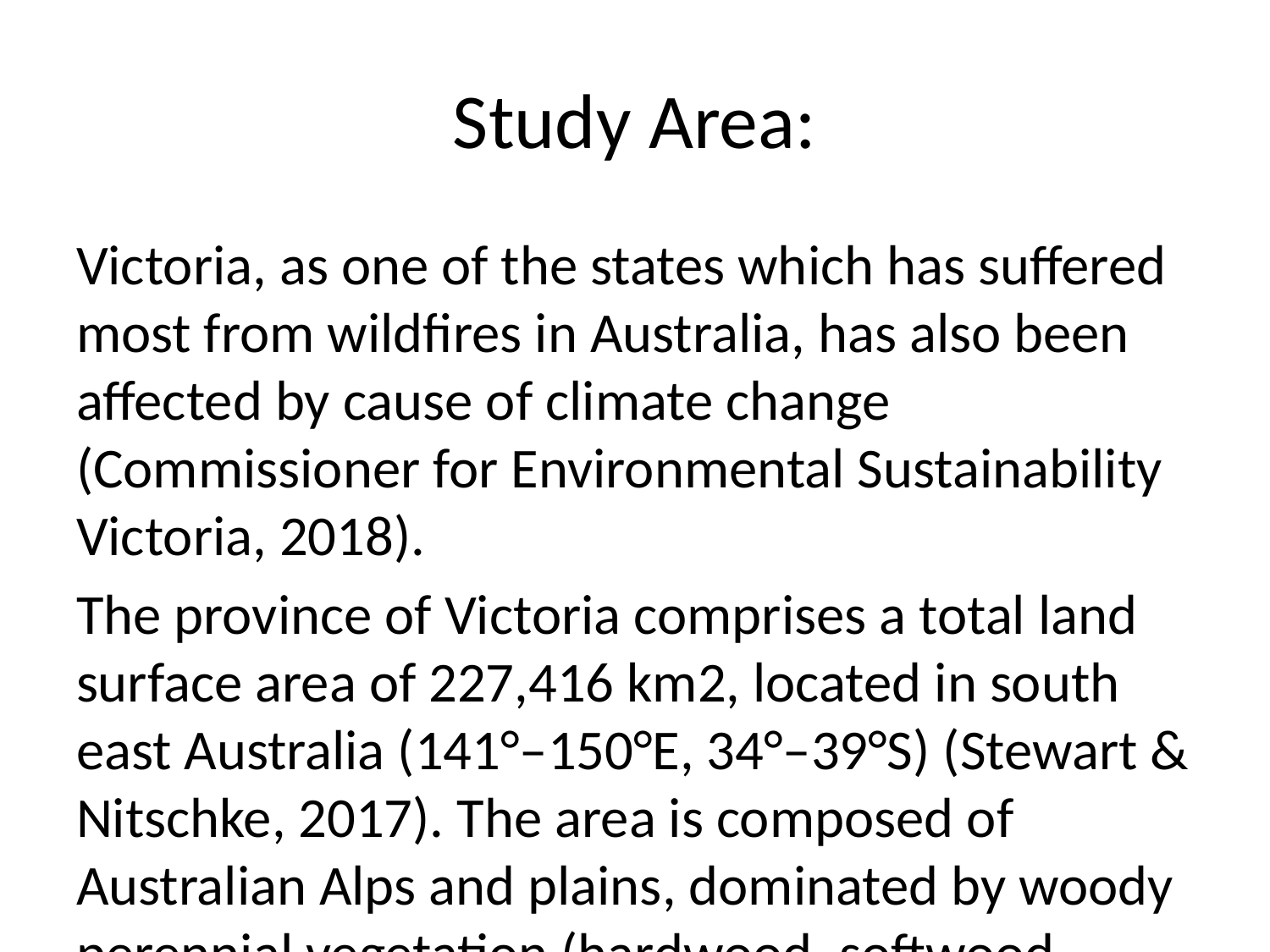

# Study Area:
Victoria, as one of the states which has suffered most from wildfires in Australia, has also been affected by cause of climate change (Commissioner for Environmental Sustainability Victoria, 2018).
The province of Victoria comprises a total land surface area of 227,416 km2, located in south east Australia (141°–150°E, 34°–39°S) (Stewart & Nitschke, 2017). The area is composed of Australian Alps and plains, dominated by woody perennial vegetation (hardwood, softwood cover and large shrubs), with woody horticulture, grassland, urban and lakes. Forest cover accounts for over 25%, approximately 64 000 km2 including fire-intensive forest types like grassland, woody cover especially Eucalyptus regnans (Commissioner for Environmental Sustainability Victoria, 2018). The Victorian climate has been continuously warming since 2000s in the central and southern parts of the state, which causes a greater amount of fire occurrence (Stewart & Nitschke, 2017).